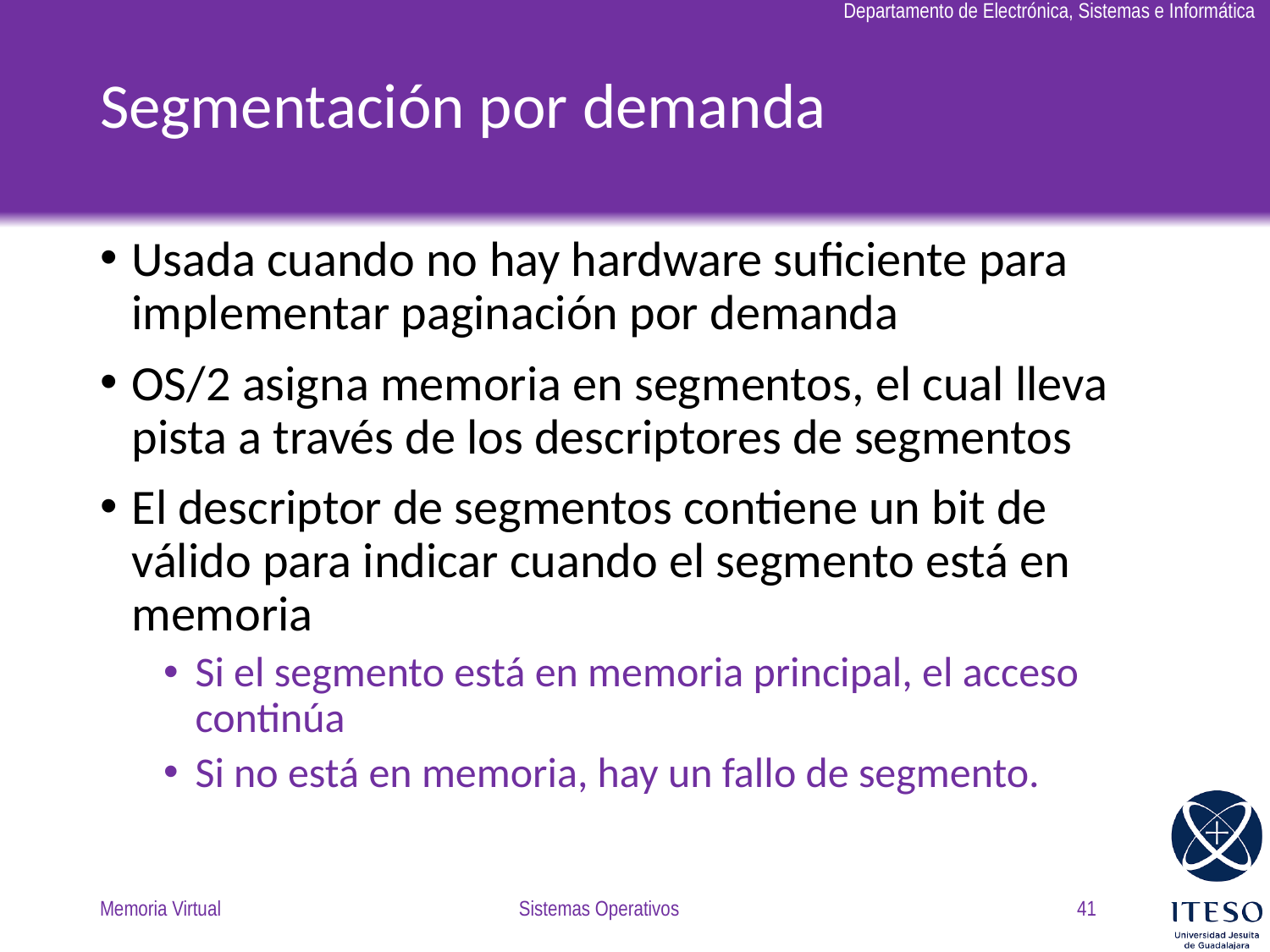

# Segmentación por demanda
Usada cuando no hay hardware suficiente para implementar paginación por demanda
OS/2 asigna memoria en segmentos, el cual lleva pista a través de los descriptores de segmentos
El descriptor de segmentos contiene un bit de válido para indicar cuando el segmento está en memoria
Si el segmento está en memoria principal, el acceso continúa
Si no está en memoria, hay un fallo de segmento.
Memoria Virtual
Sistemas Operativos
41